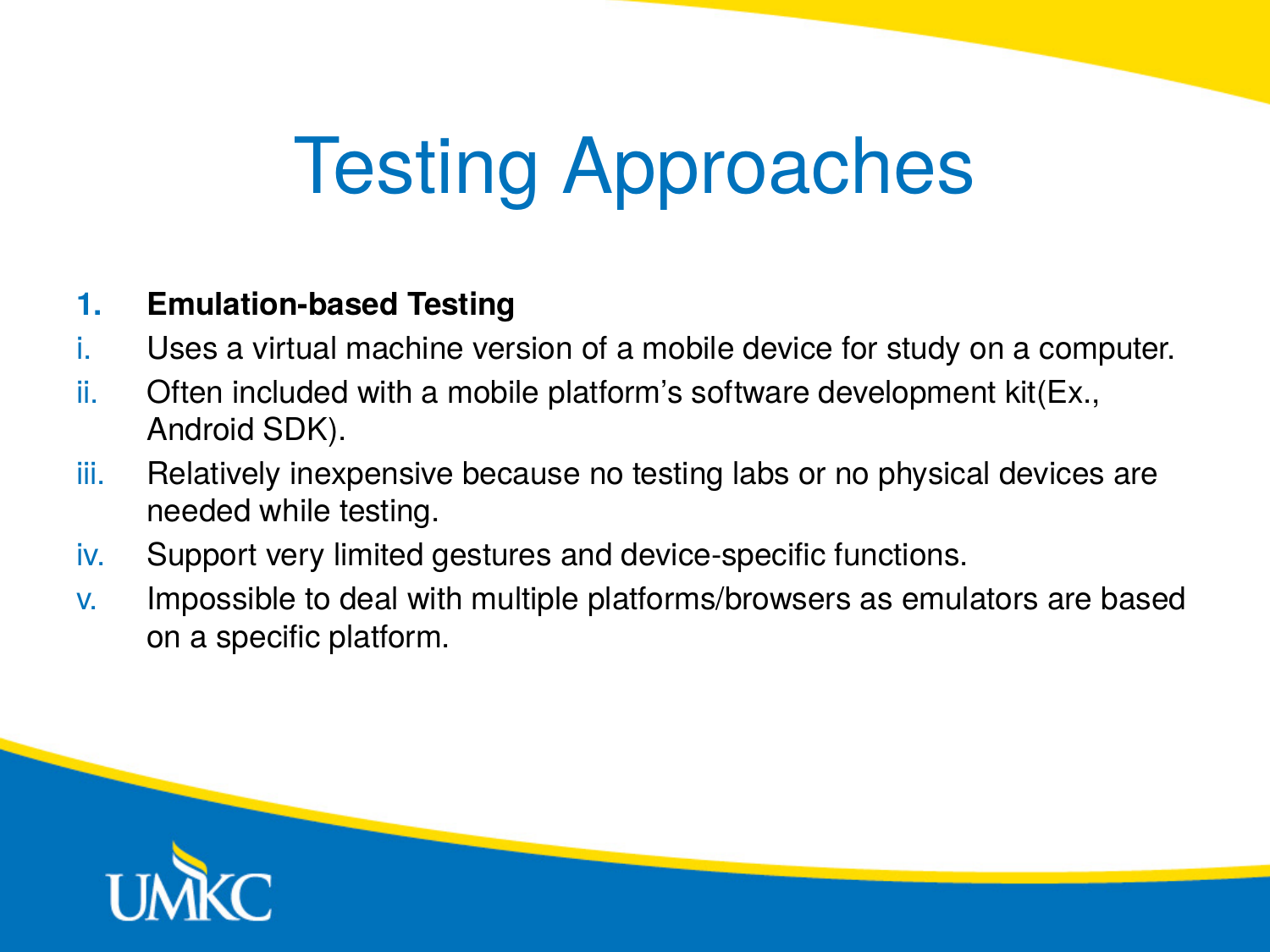

# Testing Approaches
Emulation-based Testing
Uses a virtual machine version of a mobile device for study on a computer.
Often included with a mobile platform’s software development kit(Ex., Android SDK).
Relatively inexpensive because no testing labs or no physical devices are needed while testing.
Support very limited gestures and device-specific functions.
Impossible to deal with multiple platforms/browsers as emulators are based on a specific platform.